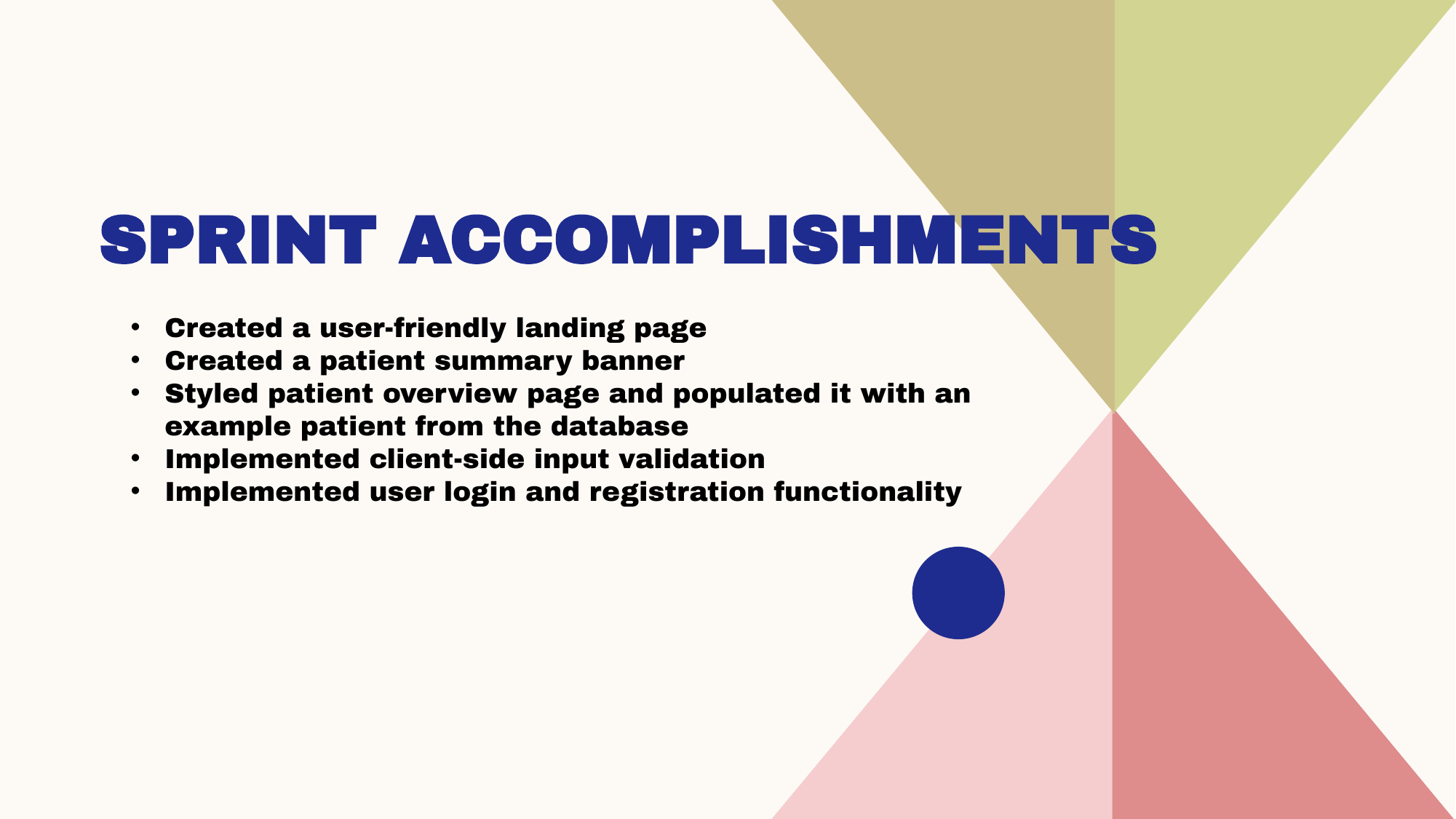

# Sprint Accomplishments
Created a user-friendly landing page
Created a patient summary banner
Styled patient overview page and populated it with an example patient from the database
Implemented client-side input validation
Implemented user login and registration functionality